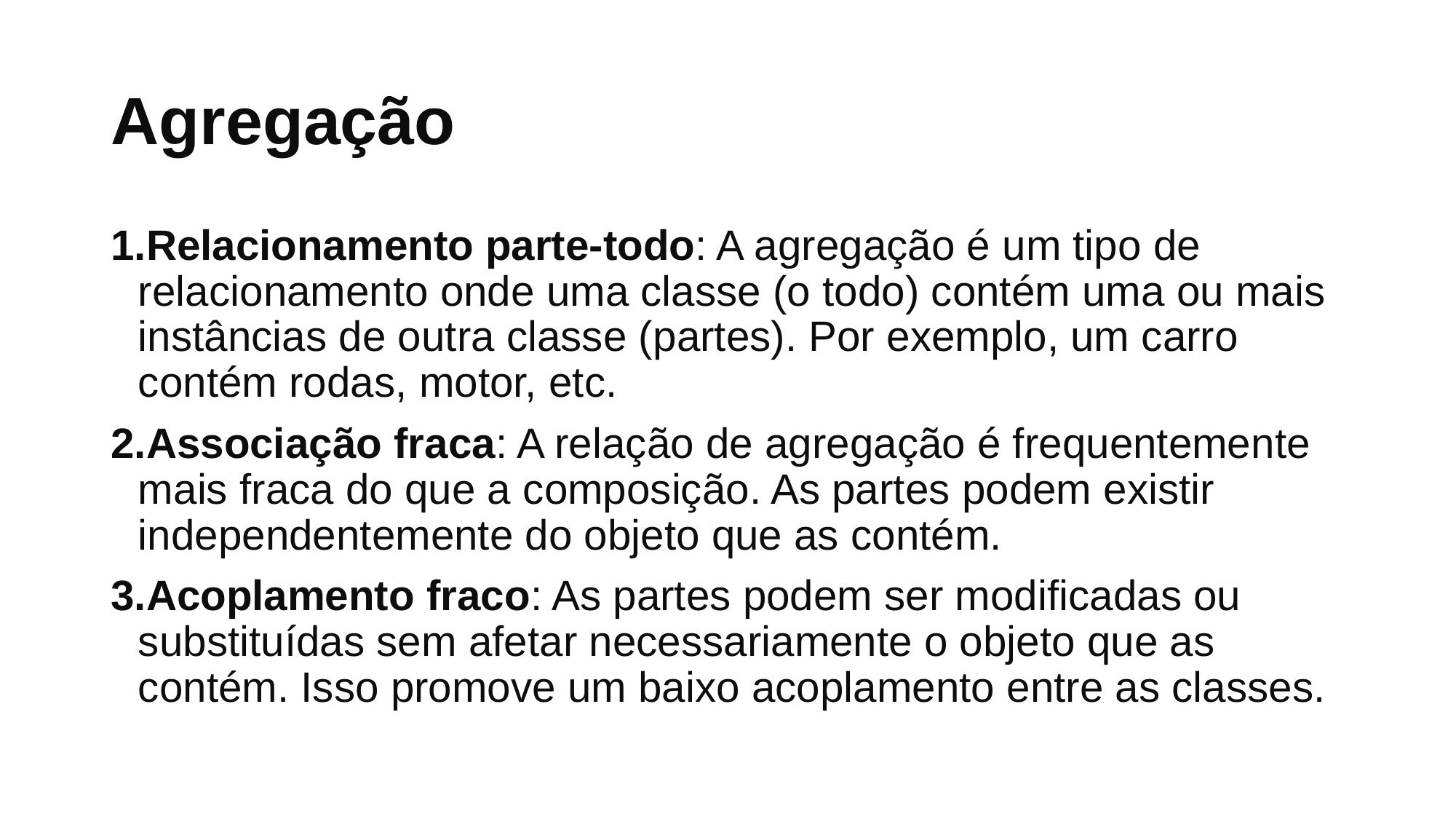

# Agregação
Relacionamento parte-todo: A agregação é um tipo de relacionamento onde uma classe (o todo) contém uma ou mais instâncias de outra classe (partes). Por exemplo, um carro contém rodas, motor, etc.
Associação fraca: A relação de agregação é frequentemente mais fraca do que a composição. As partes podem existir independentemente do objeto que as contém.
Acoplamento fraco: As partes podem ser modificadas ou substituídas sem afetar necessariamente o objeto que as contém. Isso promove um baixo acoplamento entre as classes.